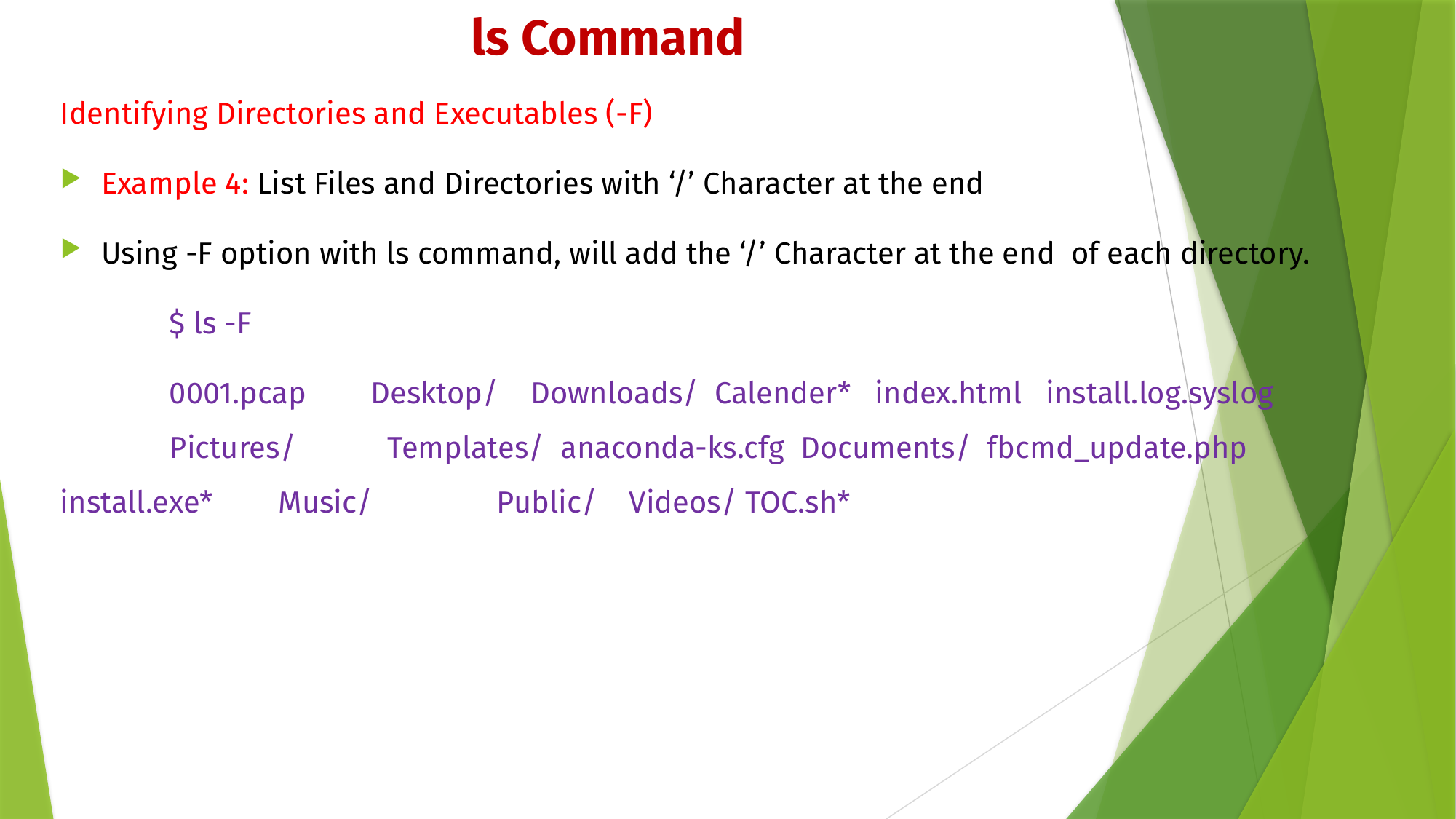

# ls Command
Identifying Directories and Executables (-F)
Example 4: List Files and Directories with ‘/’ Character at the end
Using -F option with ls command, will add the ‘/’ Character at the end  of each directory.
	$ ls -F
	0001.pcap        Desktop/    Downloads/  Calender*   index.html   install.log.syslog  	Pictures/  	Templates/  anaconda-ks.cfg  Documents/  fbcmd_update.php  install.exe*  	Music/     	Public/    Videos/ TOC.sh*